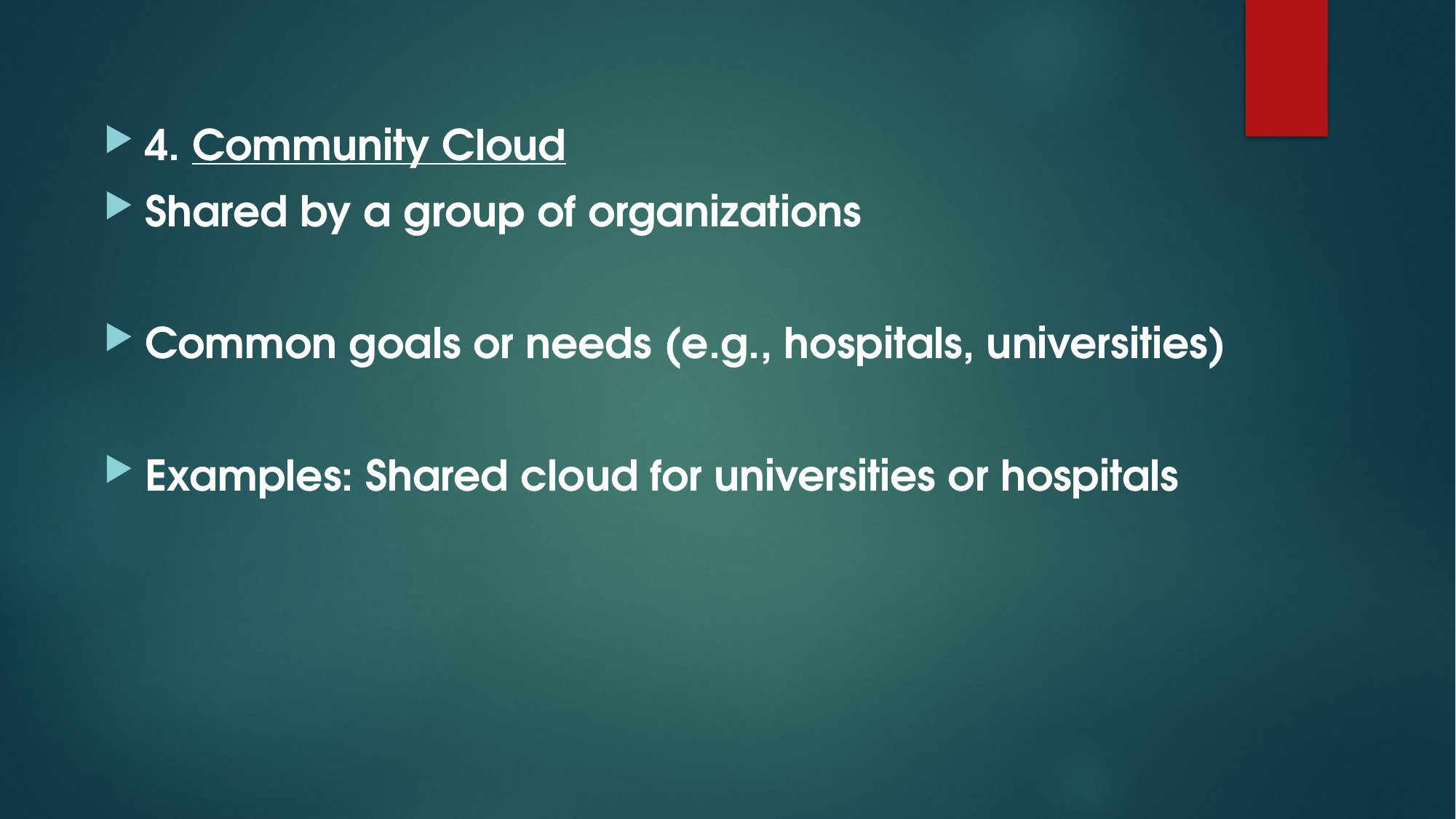

4. Community Cloud
Shared by a group of organizations

Common goals or needs (e.g., hospitals, universities)

Examples: Shared cloud for universities or hospitals